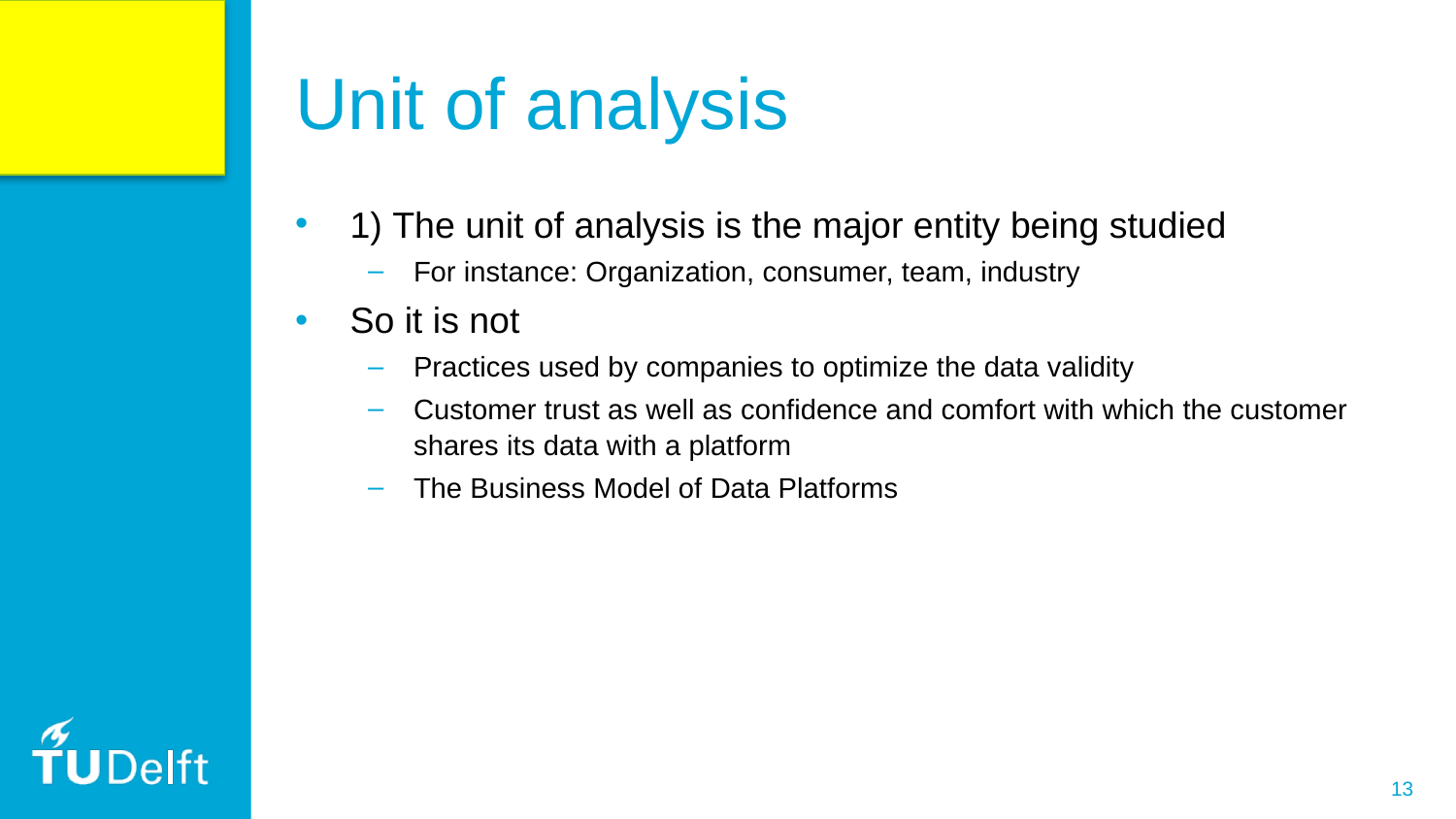

# Unit of analysis
1) The unit of analysis is the major entity being studied
For instance: Organization, consumer, team, industry
So it is not
Practices used by companies to optimize the data validity
Customer trust as well as confidence and comfort with which the customer shares its data with a platform
The Business Model of Data Platforms